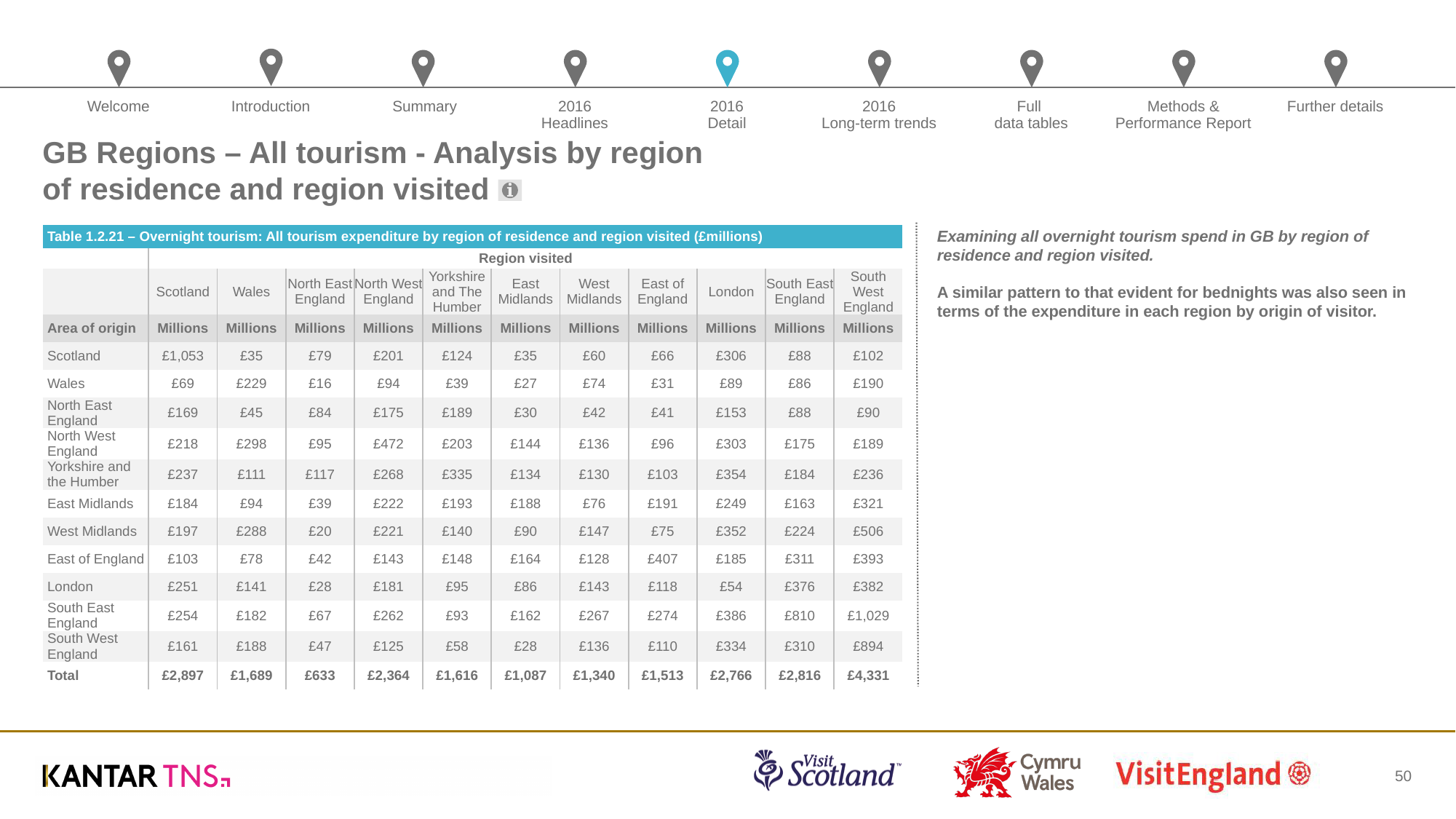

# GB Regions – All tourism - Analysis by region of residence and region visited

| Table 1.2.21 – Overnight tourism: All tourism expenditure by region of residence and region visited (£millions) |  |  |  |  |  |  |  |  |  |  |  |
| --- | --- | --- | --- | --- | --- | --- | --- | --- | --- | --- | --- |
|  | Region visited |  |  |  |  |  |  |  |  |  |  |
|  | Scotland | Wales | North East England | North West England | Yorkshire and The Humber | East Midlands | West Midlands | East of England | London | South East England | South West England |
| Area of origin | Millions | Millions | Millions | Millions | Millions | Millions | Millions | Millions | Millions | Millions | Millions |
| Scotland | £1,053 | £35 | £79 | £201 | £124 | £35 | £60 | £66 | £306 | £88 | £102 |
| Wales | £69 | £229 | £16 | £94 | £39 | £27 | £74 | £31 | £89 | £86 | £190 |
| North East England | £169 | £45 | £84 | £175 | £189 | £30 | £42 | £41 | £153 | £88 | £90 |
| North West England | £218 | £298 | £95 | £472 | £203 | £144 | £136 | £96 | £303 | £175 | £189 |
| Yorkshire and the Humber | £237 | £111 | £117 | £268 | £335 | £134 | £130 | £103 | £354 | £184 | £236 |
| East Midlands | £184 | £94 | £39 | £222 | £193 | £188 | £76 | £191 | £249 | £163 | £321 |
| West Midlands | £197 | £288 | £20 | £221 | £140 | £90 | £147 | £75 | £352 | £224 | £506 |
| East of England | £103 | £78 | £42 | £143 | £148 | £164 | £128 | £407 | £185 | £311 | £393 |
| London | £251 | £141 | £28 | £181 | £95 | £86 | £143 | £118 | £54 | £376 | £382 |
| South East England | £254 | £182 | £67 | £262 | £93 | £162 | £267 | £274 | £386 | £810 | £1,029 |
| South West England | £161 | £188 | £47 | £125 | £58 | £28 | £136 | £110 | £334 | £310 | £894 |
| Total | £2,897 | £1,689 | £633 | £2,364 | £1,616 | £1,087 | £1,340 | £1,513 | £2,766 | £2,816 | £4,331 |
Examining all overnight tourism spend in GB by region of residence and region visited.
A similar pattern to that evident for bednights was also seen in terms of the expenditure in each region by origin of visitor.

50